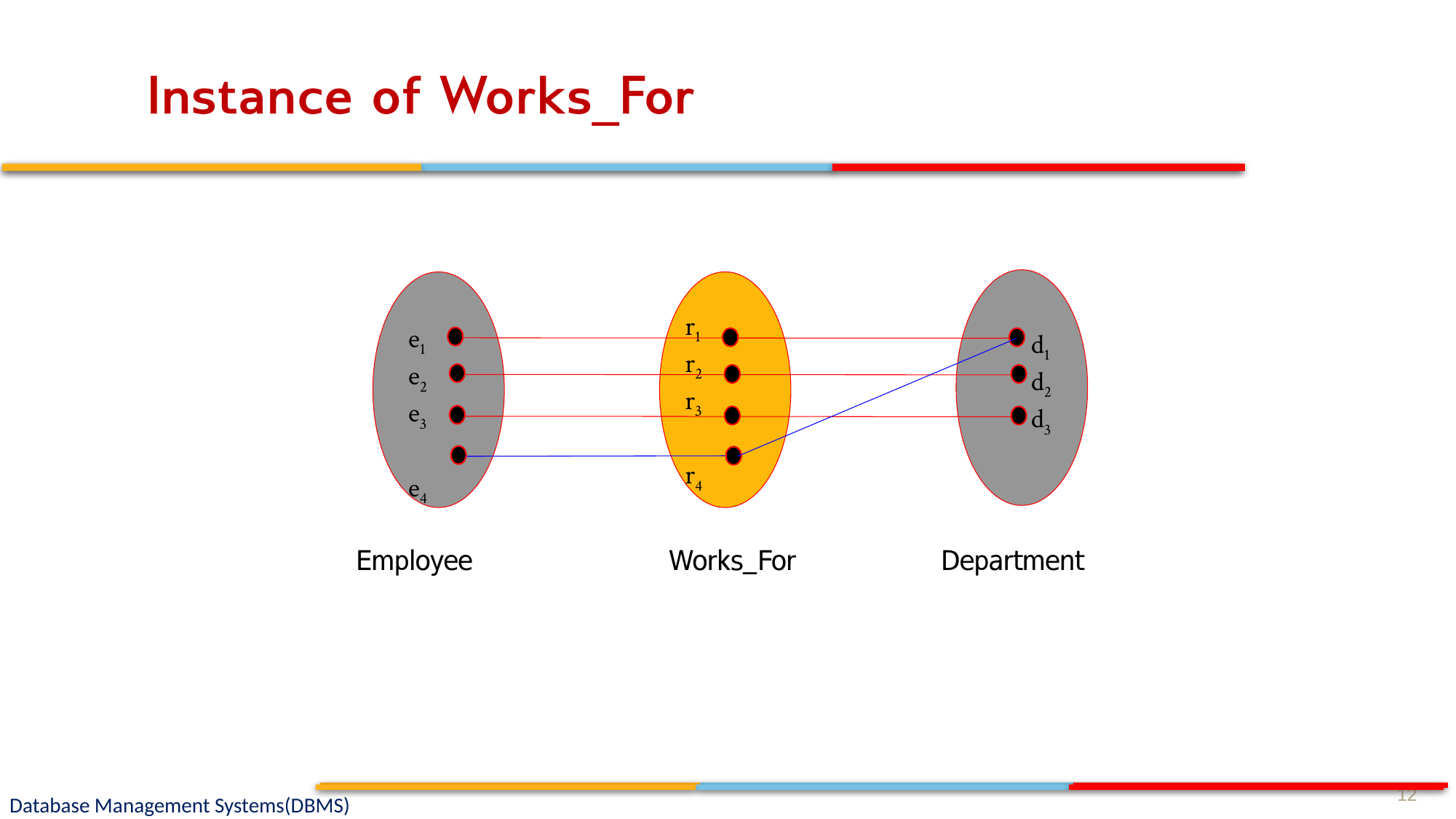

# Instance of Works_For

r1
r2
r3

r4

e1
e2
e3

e4

d1
d2
d3

Employee                       Works_For                 Department
12

Database Management Systems(DBMS)